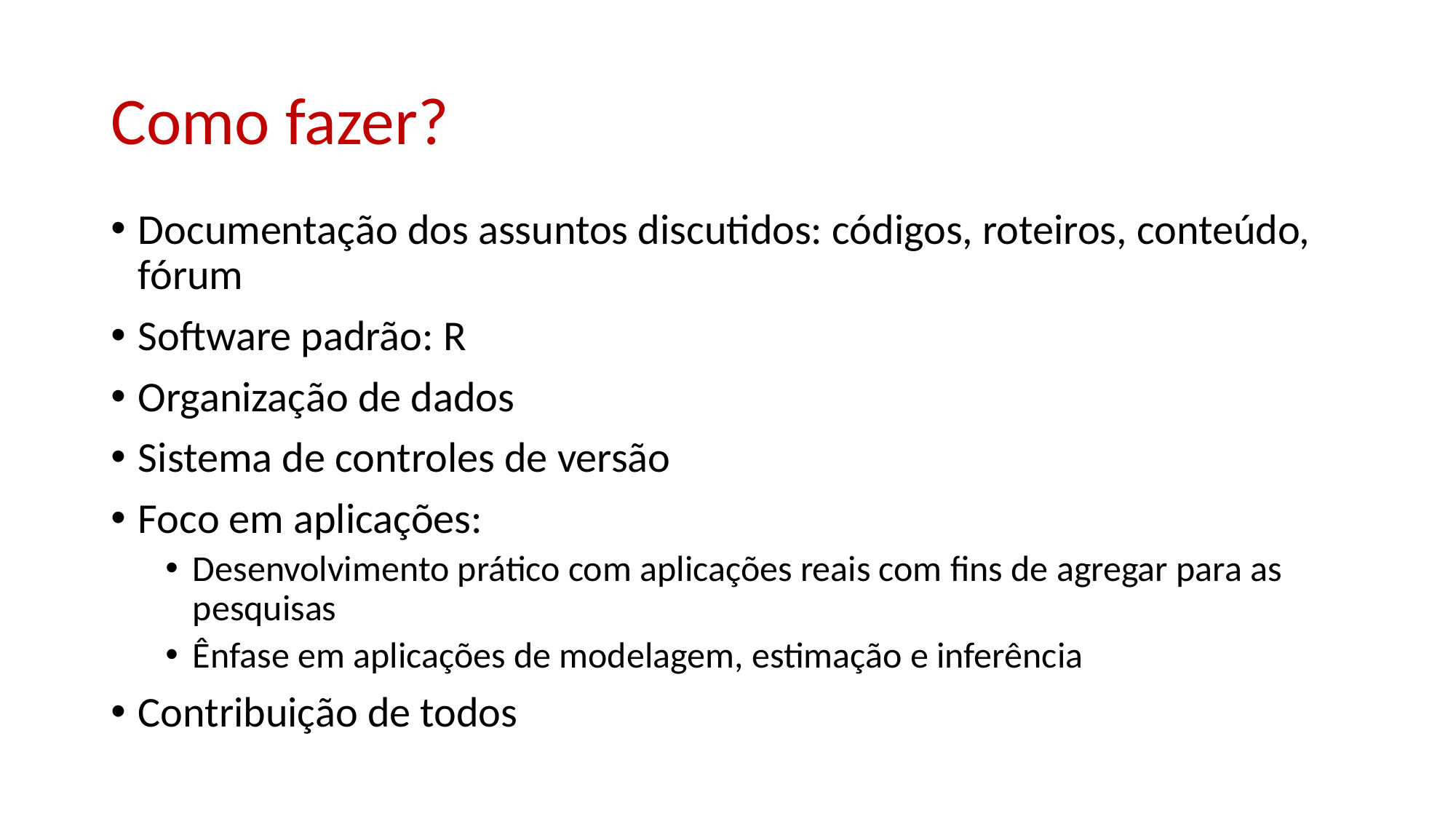

# Como fazer?
Documentação dos assuntos discutidos: códigos, roteiros, conteúdo, fórum
Software padrão: R
Organização de dados
Sistema de controles de versão
Foco em aplicações:
Desenvolvimento prático com aplicações reais com fins de agregar para as pesquisas
Ênfase em aplicações de modelagem, estimação e inferência
Contribuição de todos